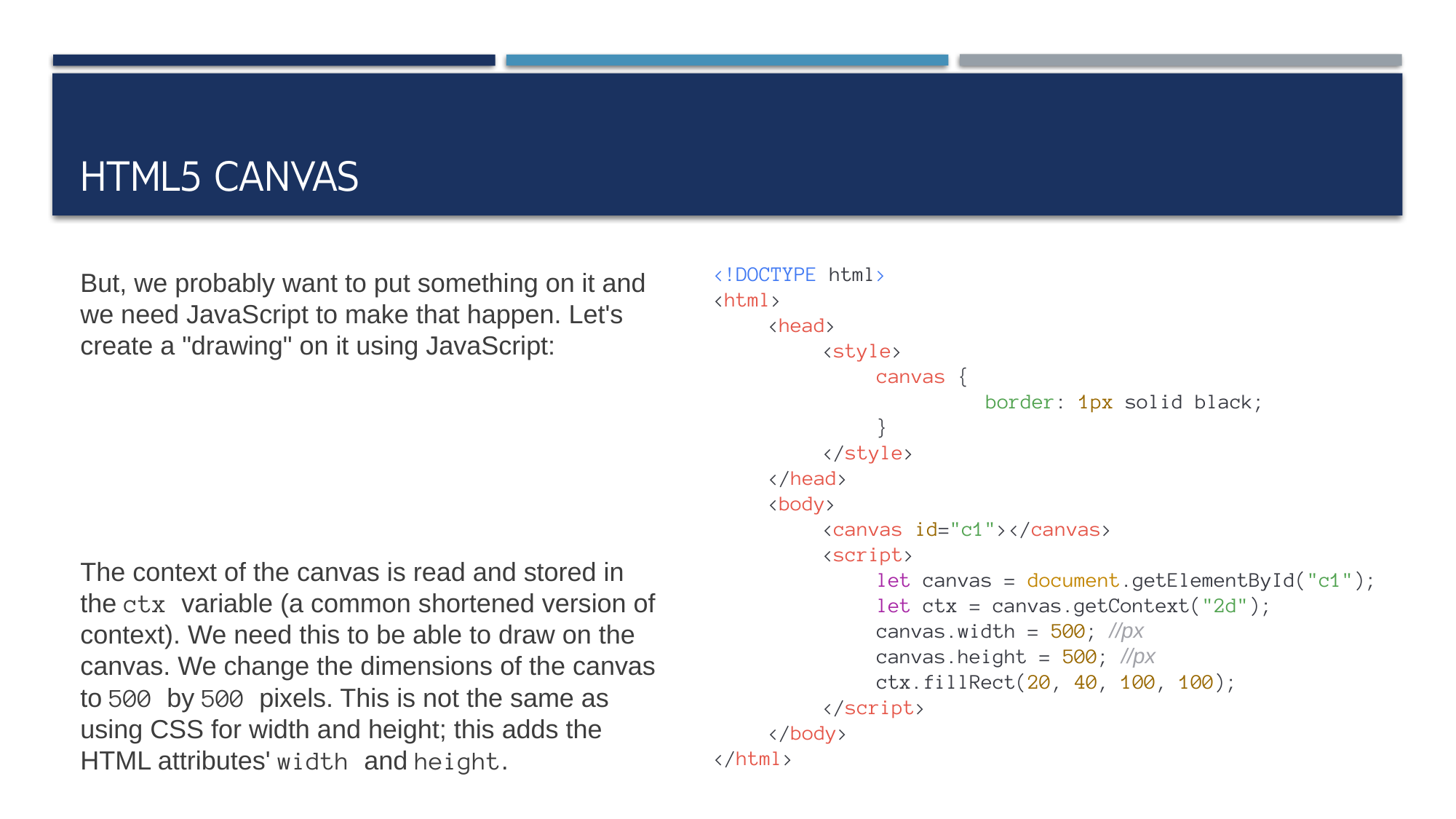

# HTML5 canvas
<!DOCTYPE html>
<html>
<head>
<style>
canvas {
	border: 1px solid black;
}
</style>
</head>
<body>
<canvas id="c1"></canvas>
<script>
let canvas = document.getElementById("c1");
let ctx = canvas.getContext("2d");
canvas.width = 500; //px
canvas.height = 500; //px
ctx.fillRect(20, 40, 100, 100);
</script>
</body>
</html>
But, we probably want to put something on it and we need JavaScript to make that happen. Let's create a "drawing" on it using JavaScript:

The context of the canvas is read and stored in the ctx variable (a common shortened version of context). We need this to be able to draw on the canvas. We change the dimensions of the canvas to 500 by 500 pixels. This is not the same as using CSS for width and height; this adds the HTML attributes' width and height.